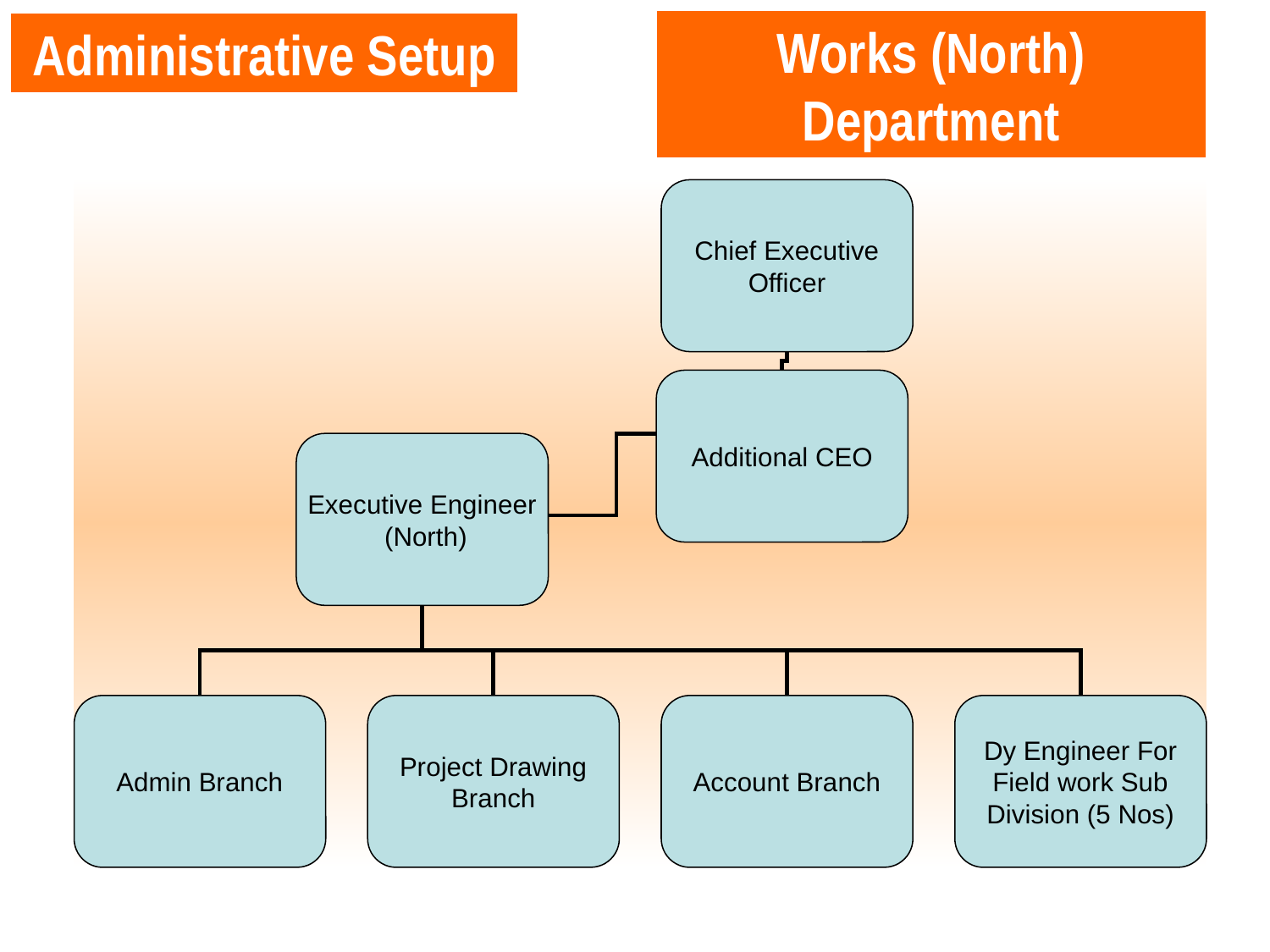

Works (North) Department
Administrative Setup

Chief Executive Officer
Additional CEO
Executive Engineer  (North)
Admin Branch
Project Drawing Branch
Account Branch
Dy Engineer For Field work Sub Division (5 Nos)